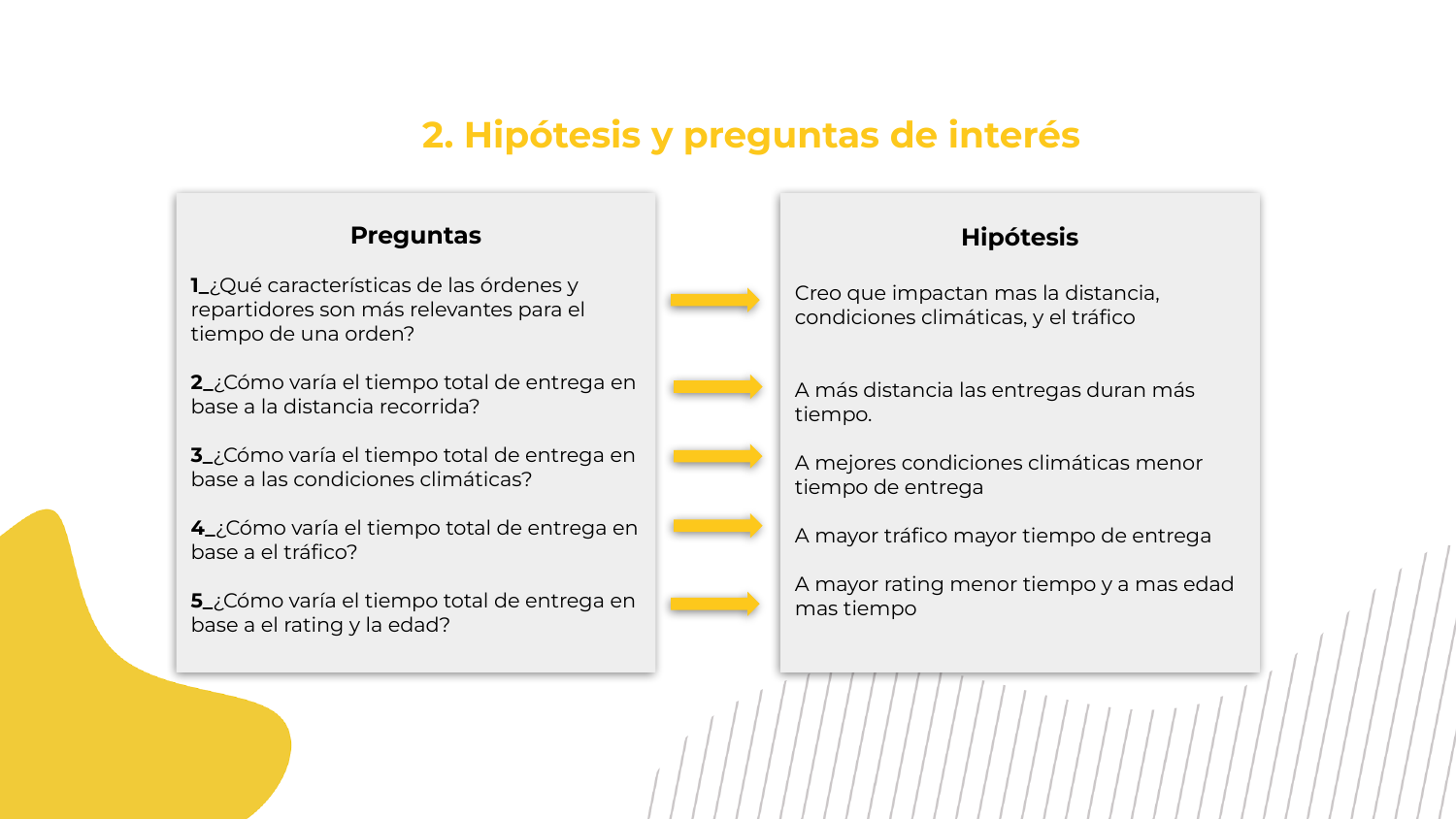

2. Hipótesis y preguntas de interés

Preguntas

1_¿Qué características de las órdenes y repartidores son más relevantes para el tiempo de una orden?

2_¿Cómo varía el tiempo total de entrega en base a la distancia recorrida?

3_¿Cómo varía el tiempo total de entrega en base a las condiciones climáticas?

4_¿Cómo varía el tiempo total de entrega en base a el tráfico?

5_¿Cómo varía el tiempo total de entrega en base a el rating y la edad?

Hipótesis

Creo que impactan mas la distancia, condiciones climáticas, y el tráfico

A más distancia las entregas duran más tiempo.

A mejores condiciones climáticas menor tiempo de entrega

A mayor tráfico mayor tiempo de entrega

A mayor rating menor tiempo y a mas edad mas tiempo